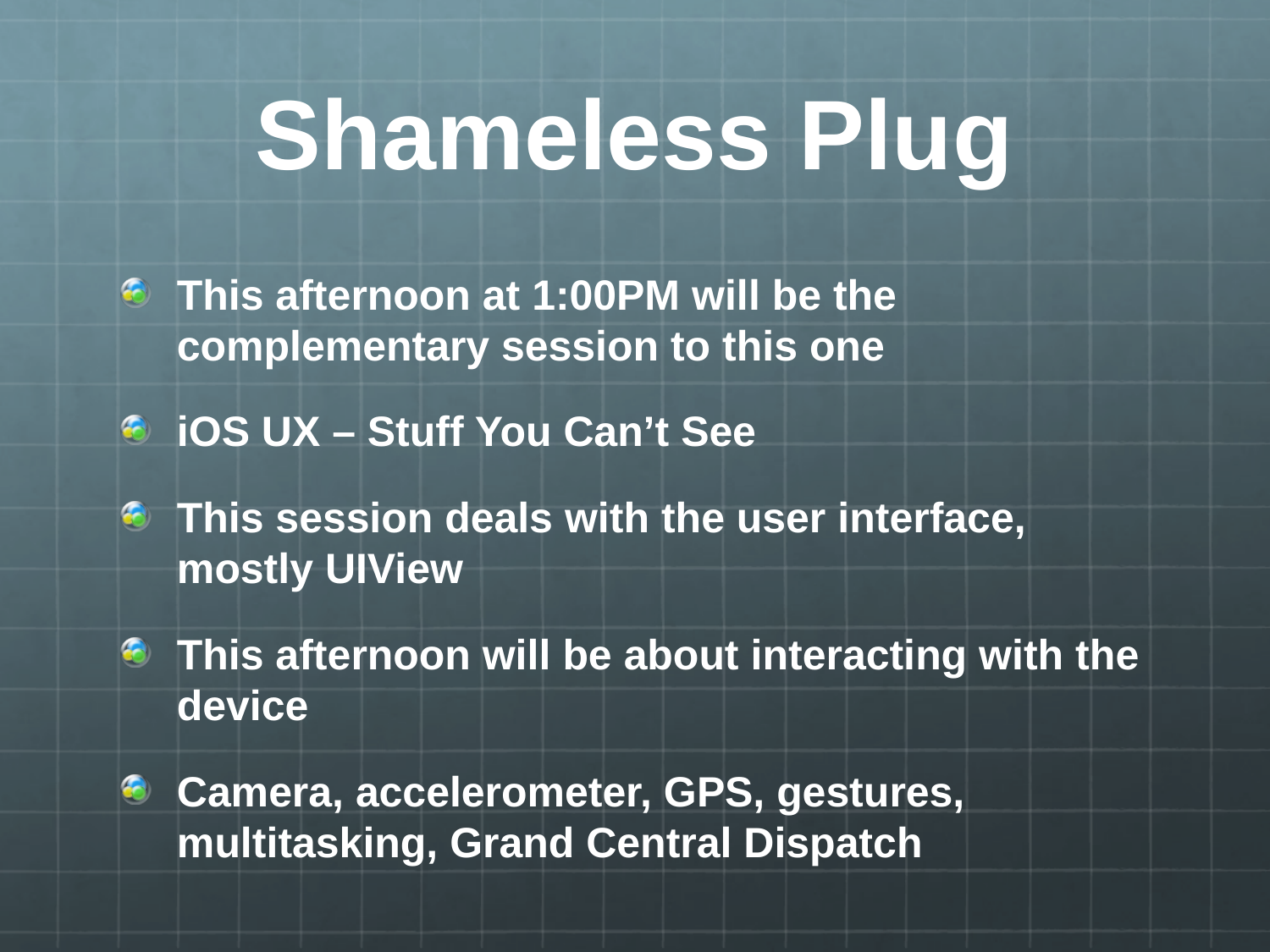

# Shameless Plug
This afternoon at 1:00PM will be the complementary session to this one
iOS UX – Stuff You Can’t See
This session deals with the user interface, mostly UIView
This afternoon will be about interacting with the device
Camera, accelerometer, GPS, gestures, multitasking, Grand Central Dispatch